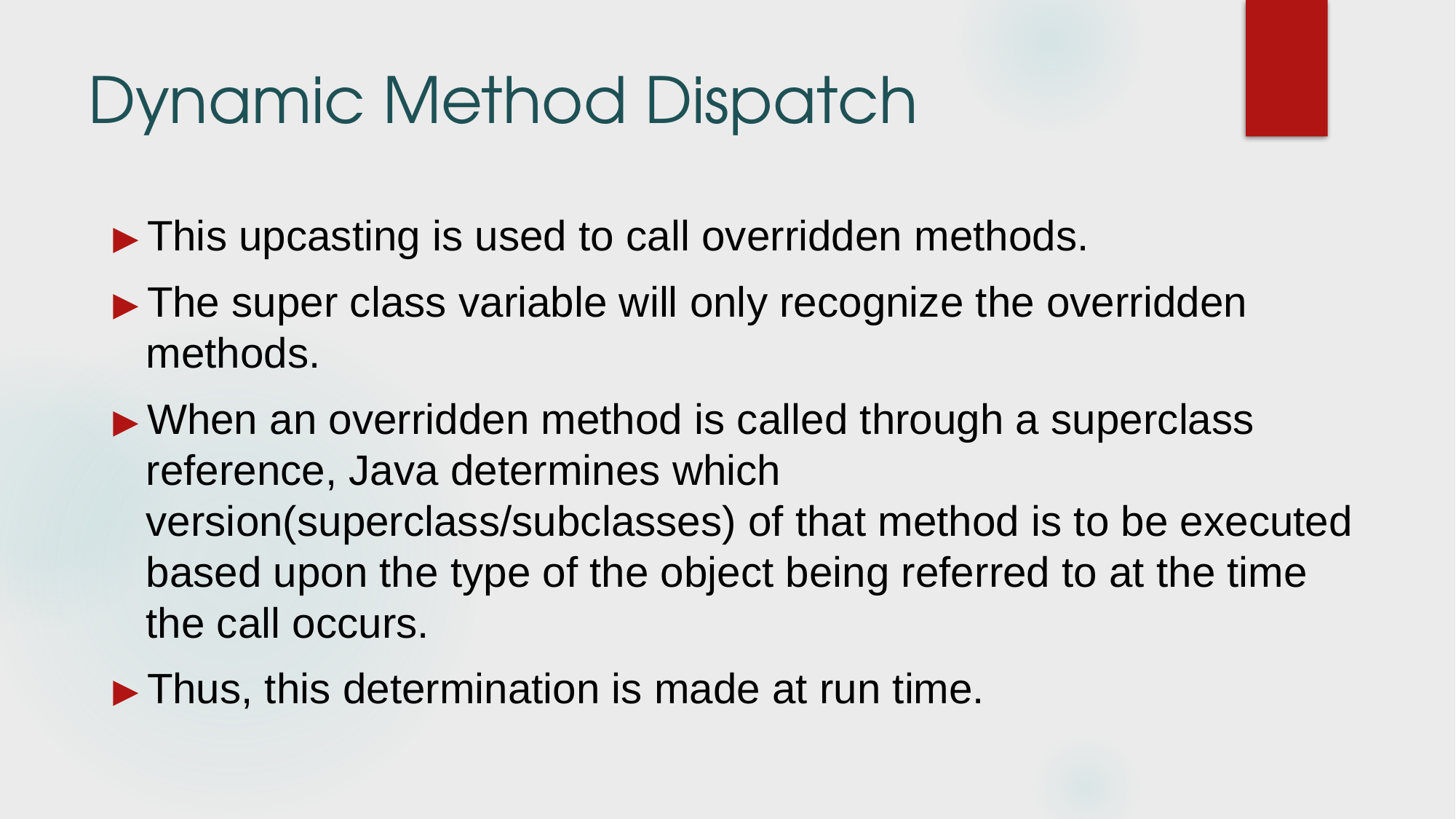

# Dynamic Method Dispatch
This upcasting is used to call overridden methods.
The super class variable will only recognize the overridden methods.
When an overridden method is called through a superclass reference, Java determines which version(superclass/subclasses) of that method is to be executed based upon the type of the object being referred to at the time the call occurs.
Thus, this determination is made at run time.